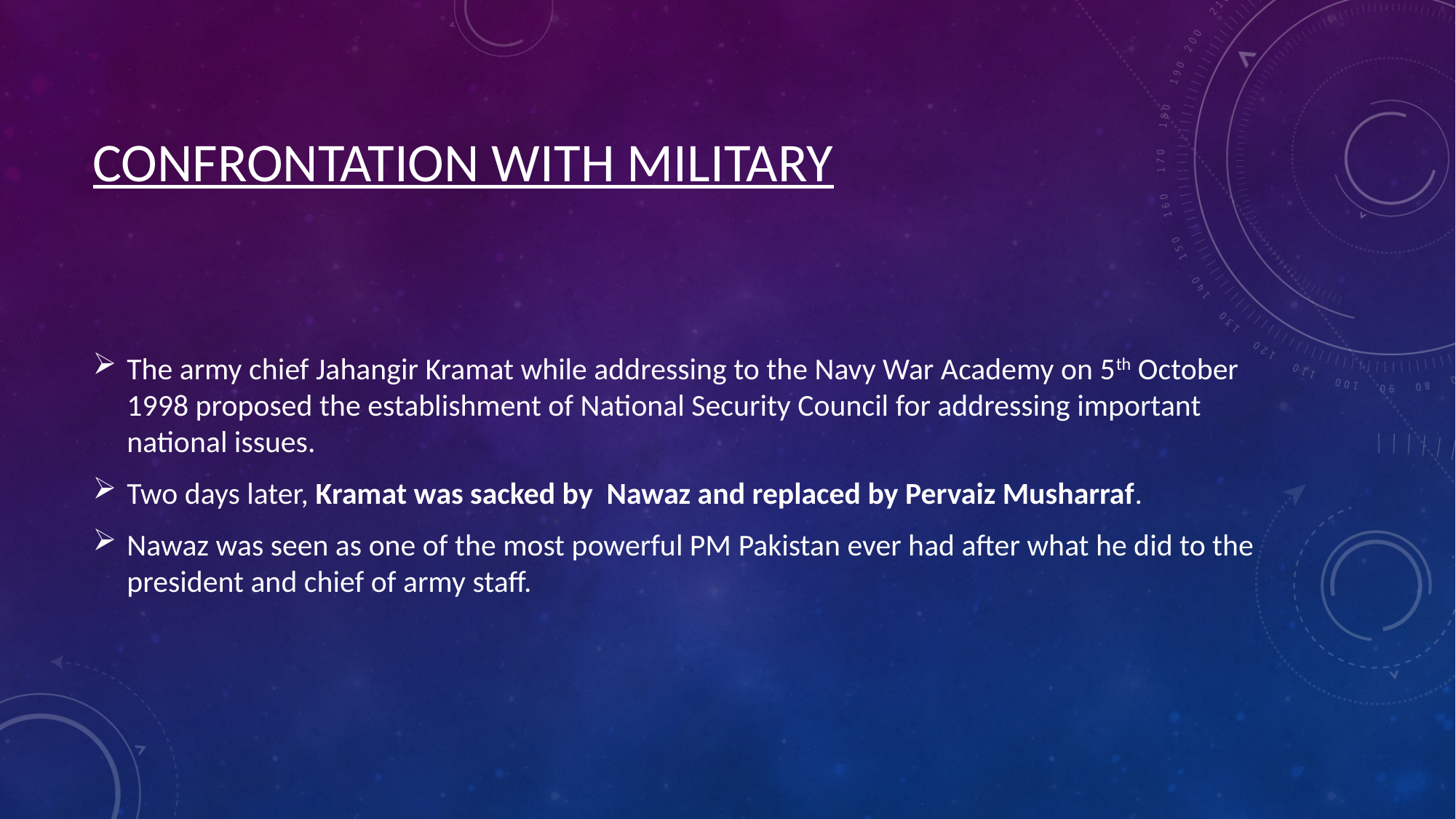

# Confrontation with military
The army chief Jahangir Kramat while addressing to the Navy War Academy on 5th October 1998 proposed the establishment of National Security Council for addressing important national issues.
Two days later, Kramat was sacked by  Nawaz and replaced by Pervaiz Musharraf.
Nawaz was seen as one of the most powerful PM Pakistan ever had after what he did to the president and chief of army staff.